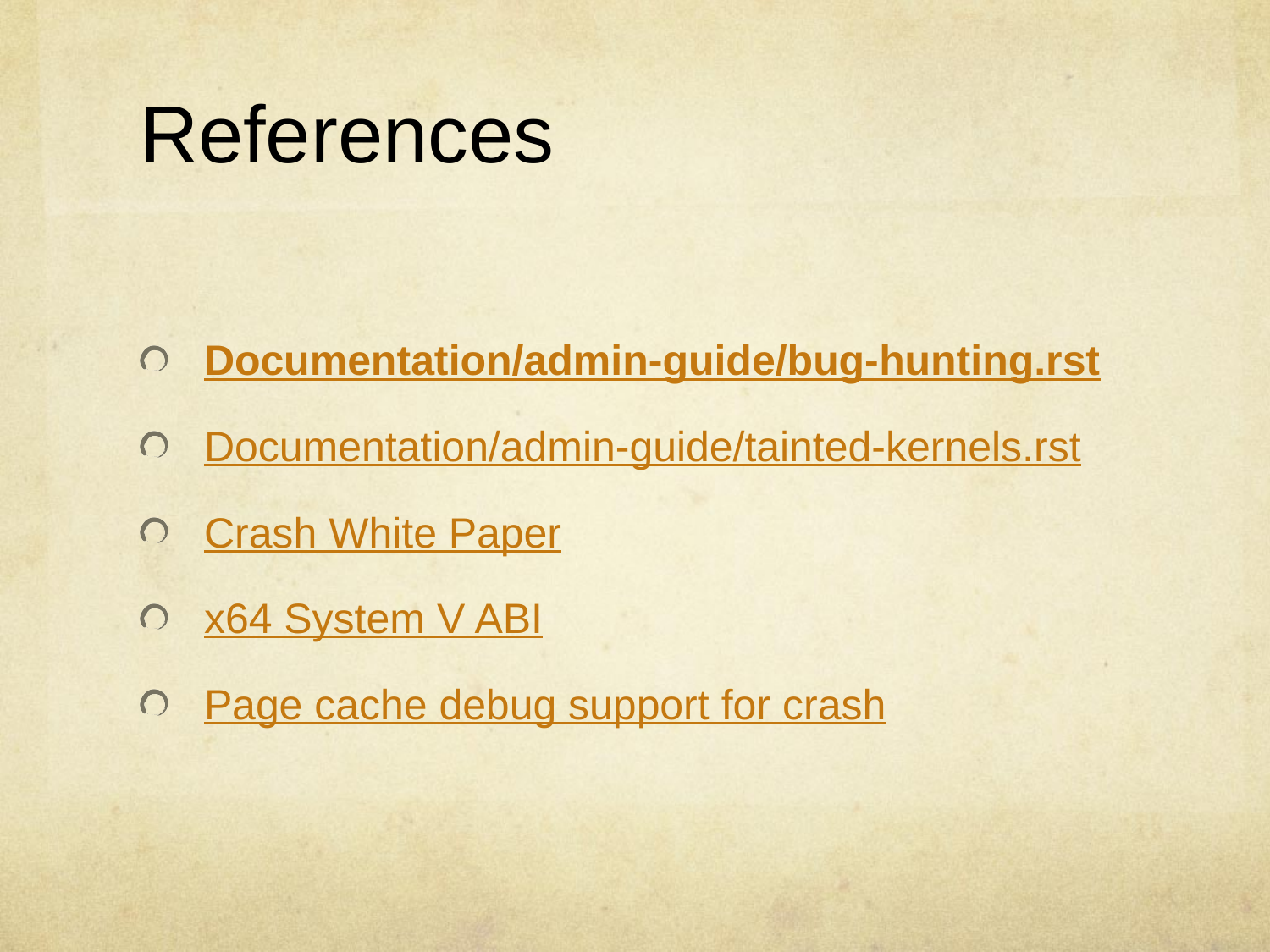

# References

Documentation/admin-guide/bug-hunting.rst
Documentation/admin-guide/tainted-kernels.rst
Crash White Paper
x64 System V ABI
Page cache debug support for crash